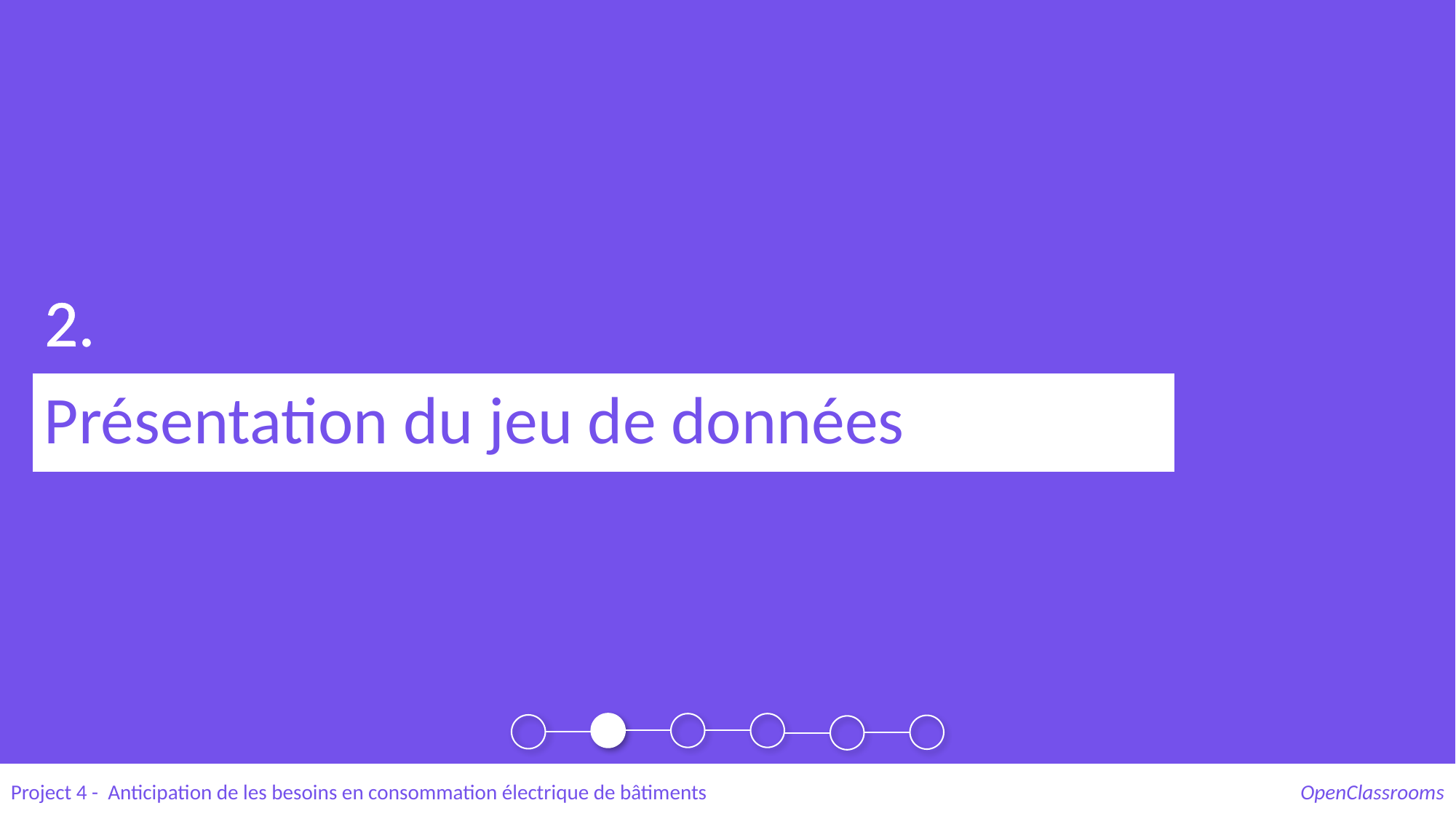

2.
Présentation du jeu de données

Project 4 -  Anticipation de les besoins en consommation électrique de bâtiments
OpenClassrooms